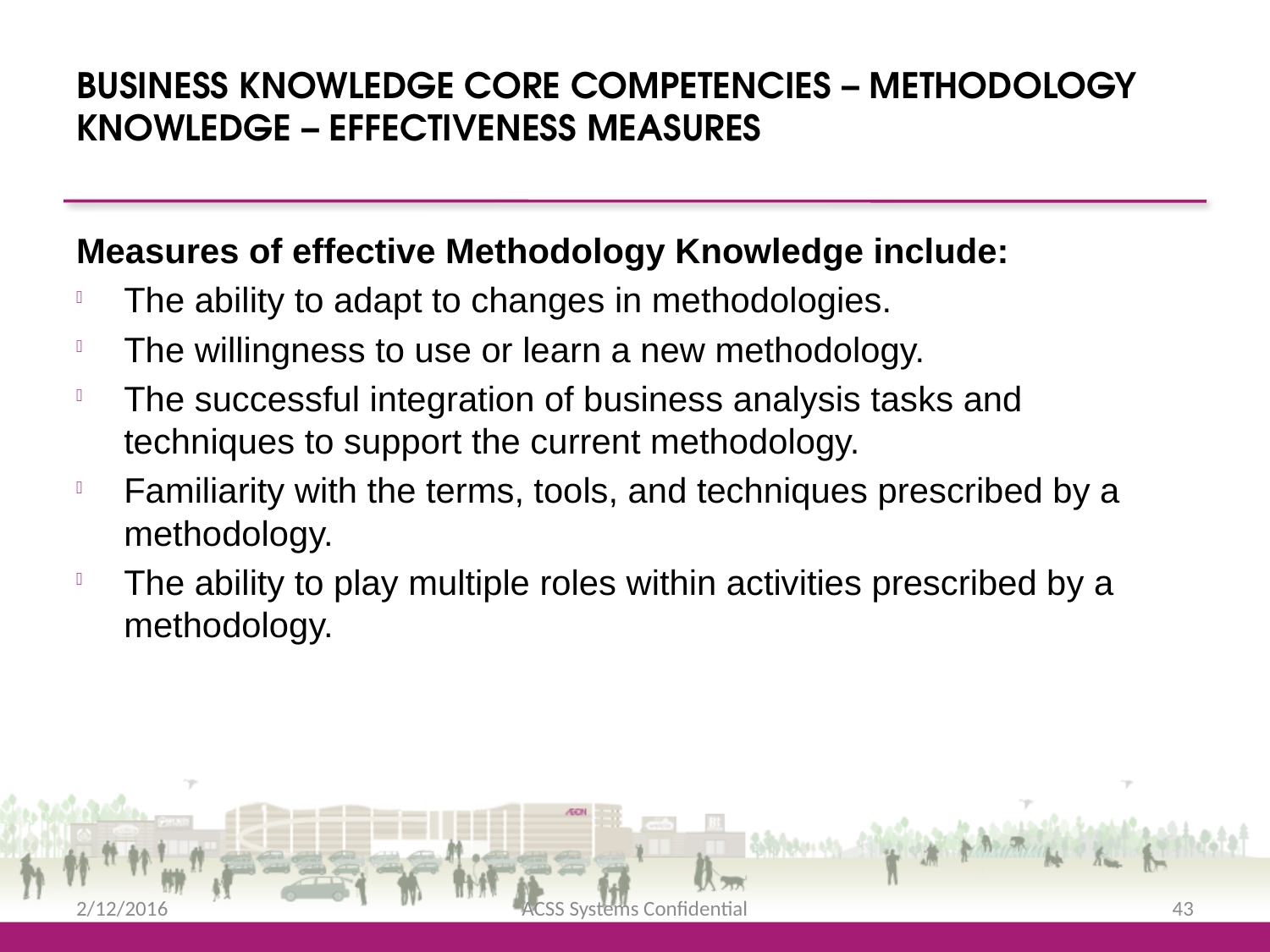

Business Knowledge Core Competencies – Methodology Knowledge – Effectiveness measures
Measures of effective Methodology Knowledge include:
The ability to adapt to changes in methodologies.
The willingness to use or learn a new methodology.
The successful integration of business analysis tasks and techniques to support the current methodology.
Familiarity with the terms, tools, and techniques prescribed by a methodology.
The ability to play multiple roles within activities prescribed by a methodology.
2/12/2016
ACSS Systems Confidential
43